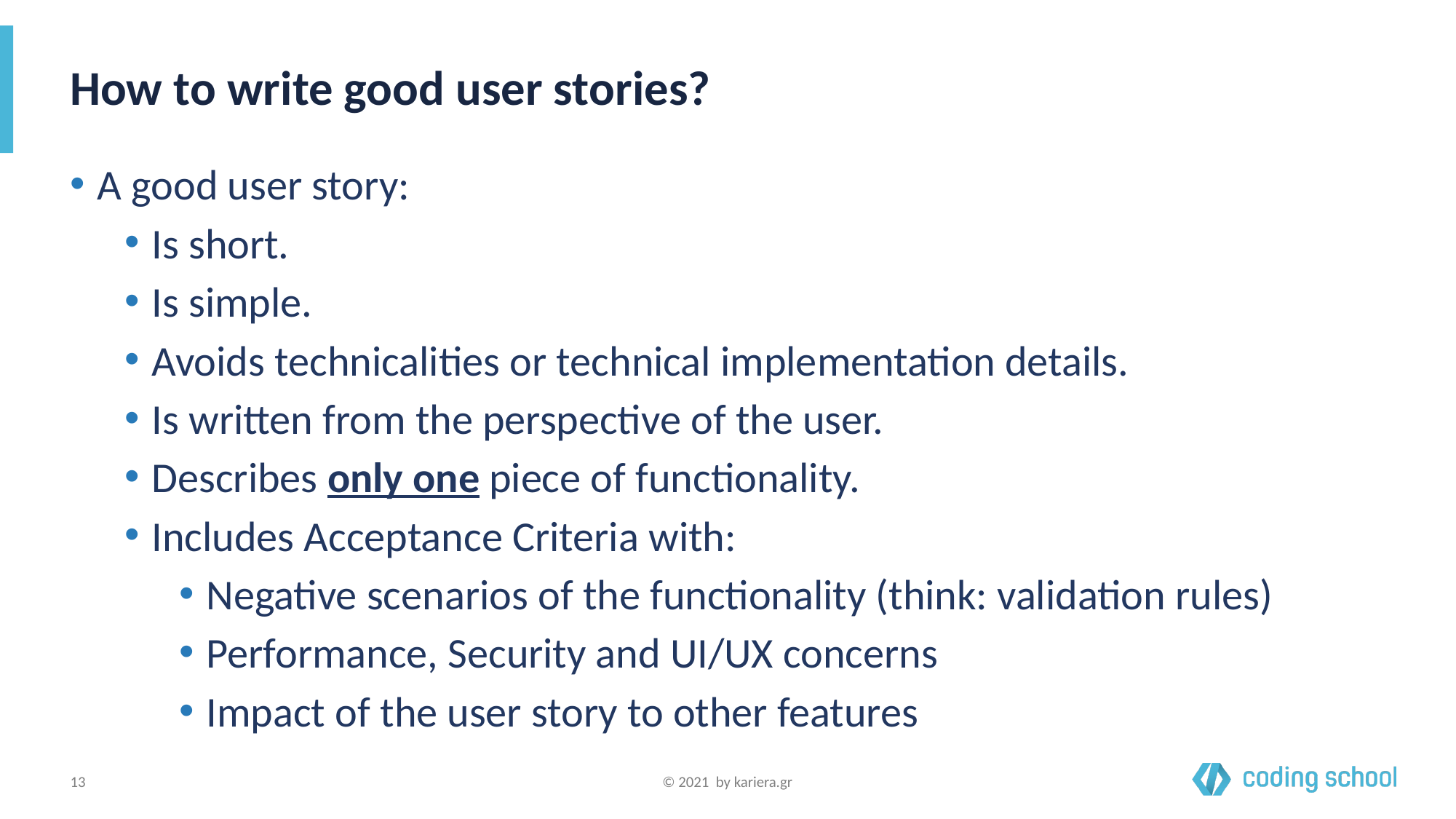

# How to write good user stories?
A good user story:
Is short.
Is simple.
Avoids technicalities or technical implementation details.
Is written from the perspective of the user.
Describes only one piece of functionality.
Includes Acceptance Criteria with:
Negative scenarios of the functionality (think: validation rules)
Performance, Security and UI/UX concerns
Impact of the user story to other features
13
© 2021  by kariera.gr